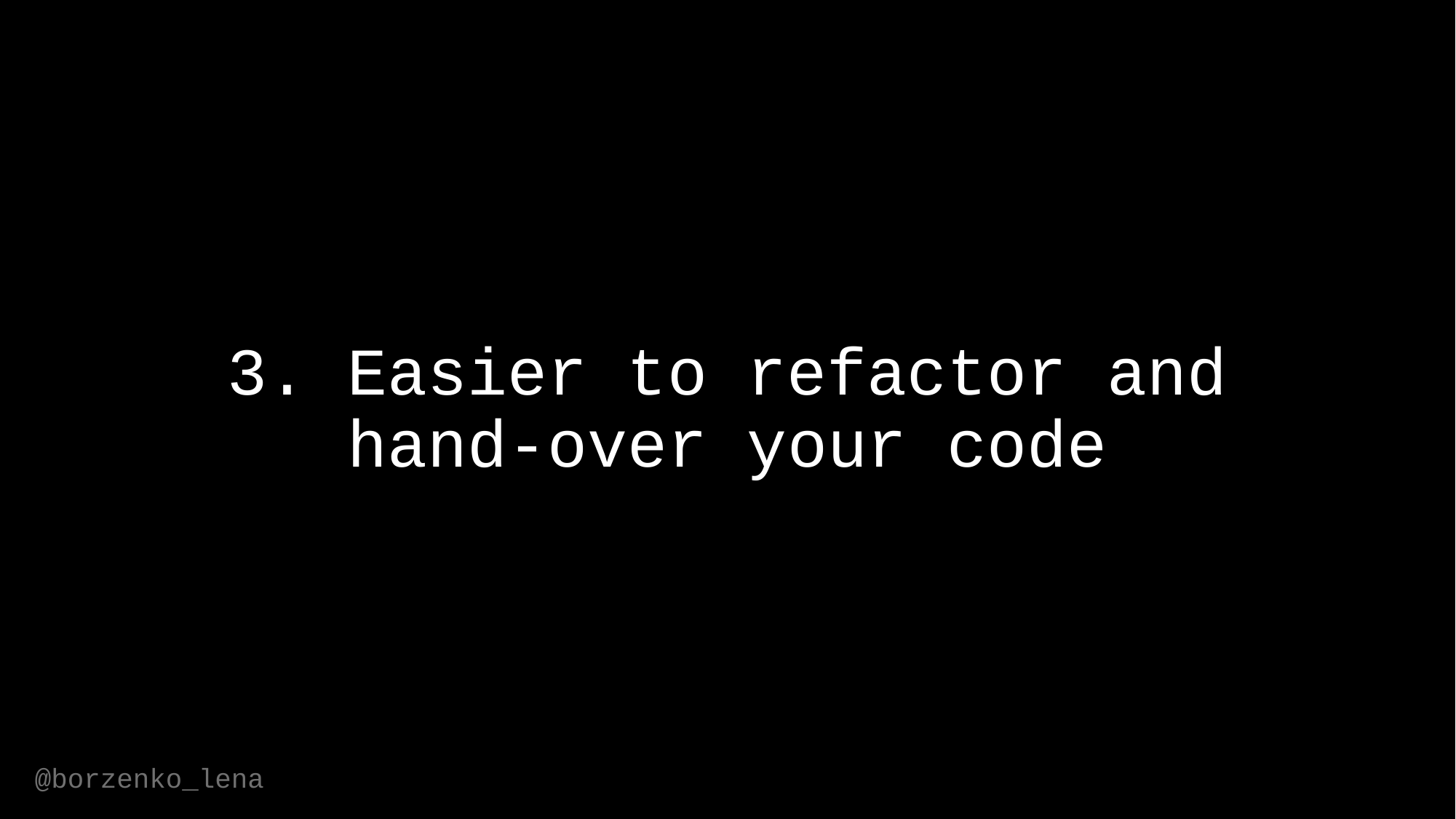

# 3. Easier to refactor and hand-over your code
@borzenko_lena